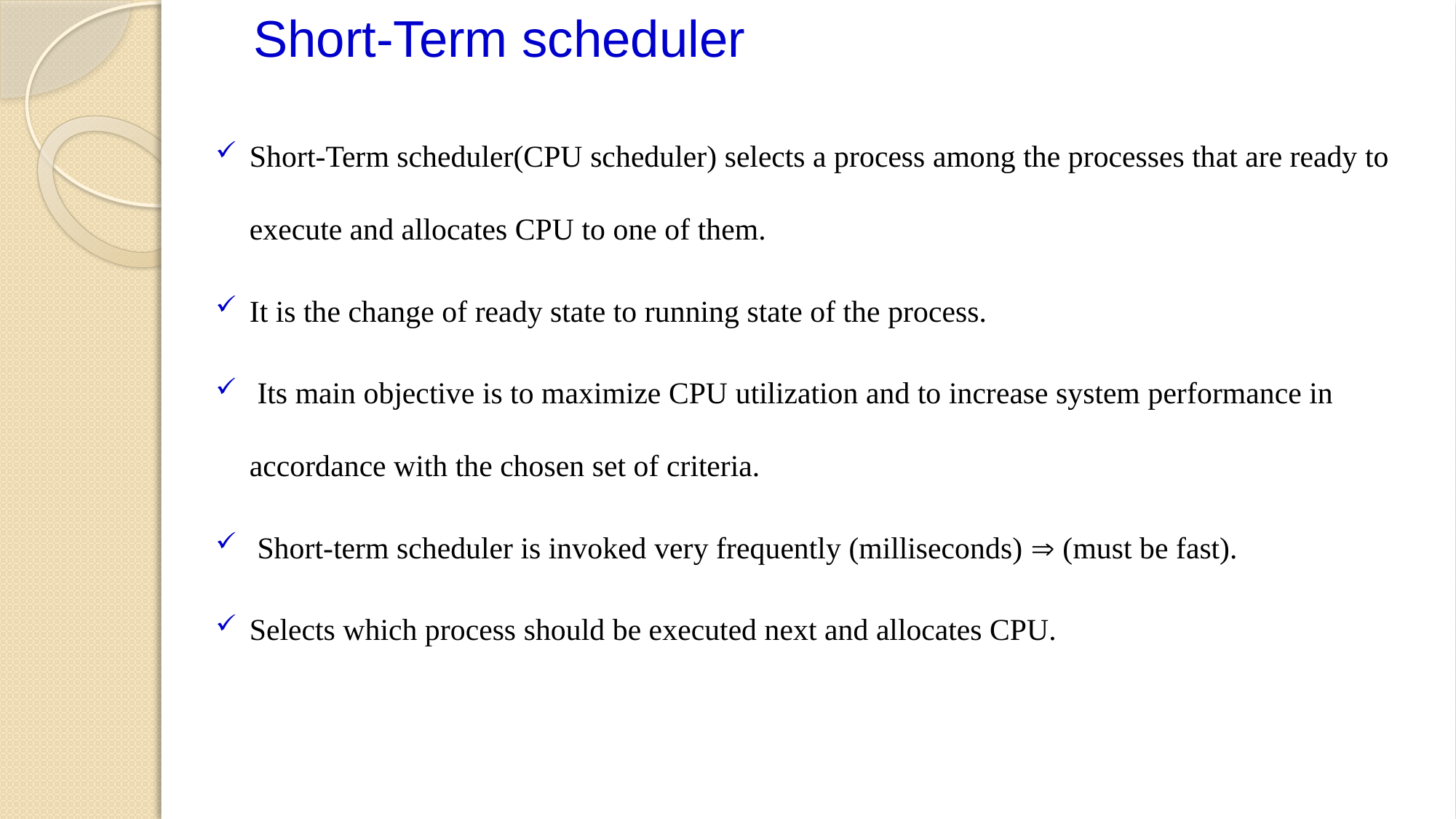

# Short-Term scheduler
Short-Term scheduler(CPU scheduler) selects a process among the processes that are ready to execute and allocates CPU to one of them.
It is the change of ready state to running state of the process.
 Its main objective is to maximize CPU utilization and to increase system performance in accordance with the chosen set of criteria.
 Short-term scheduler is invoked very frequently (milliseconds) ⇒ (must be fast).
Selects which process should be executed next and allocates CPU.